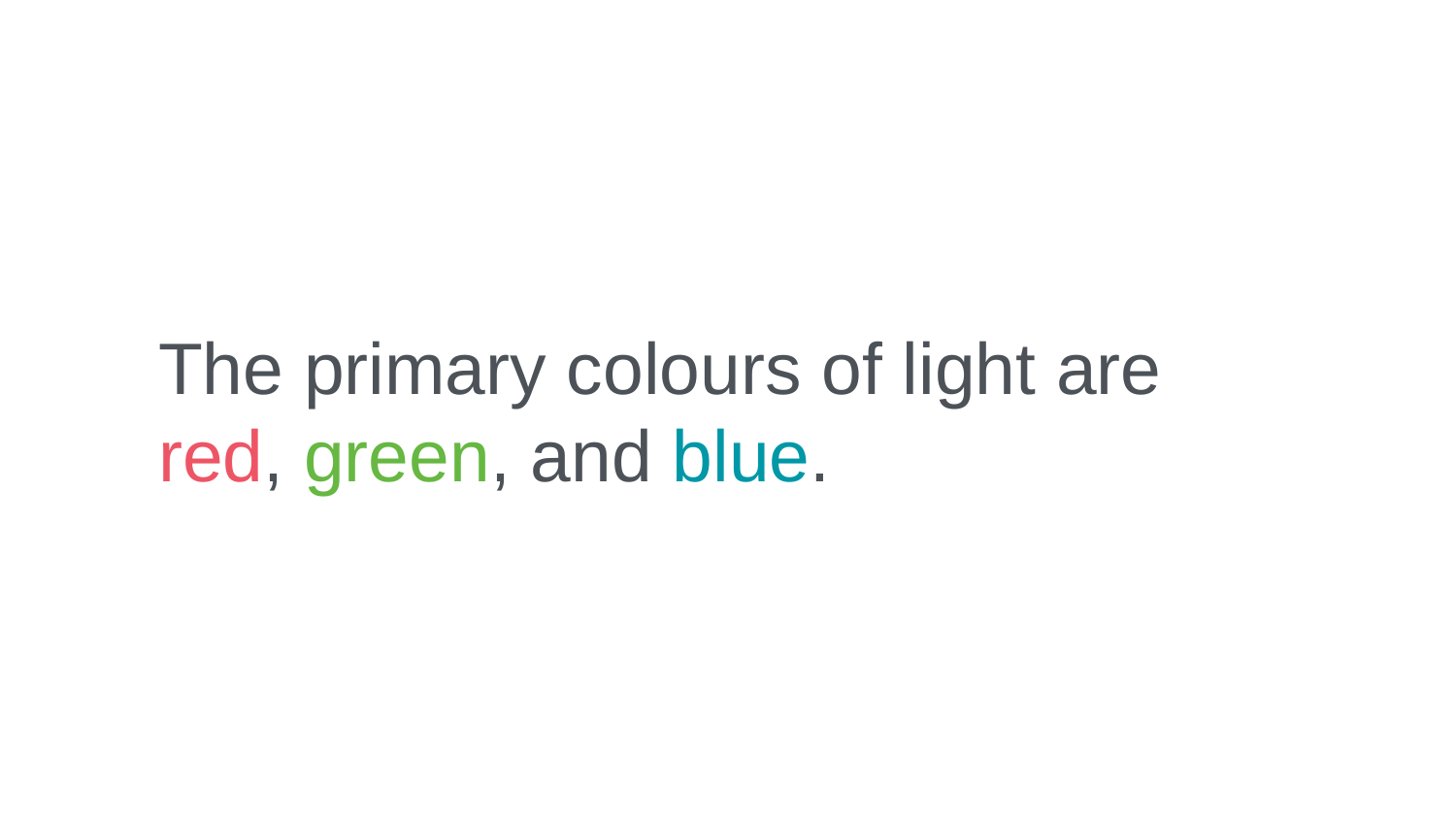

The primary colours of light are red, green, and blue.